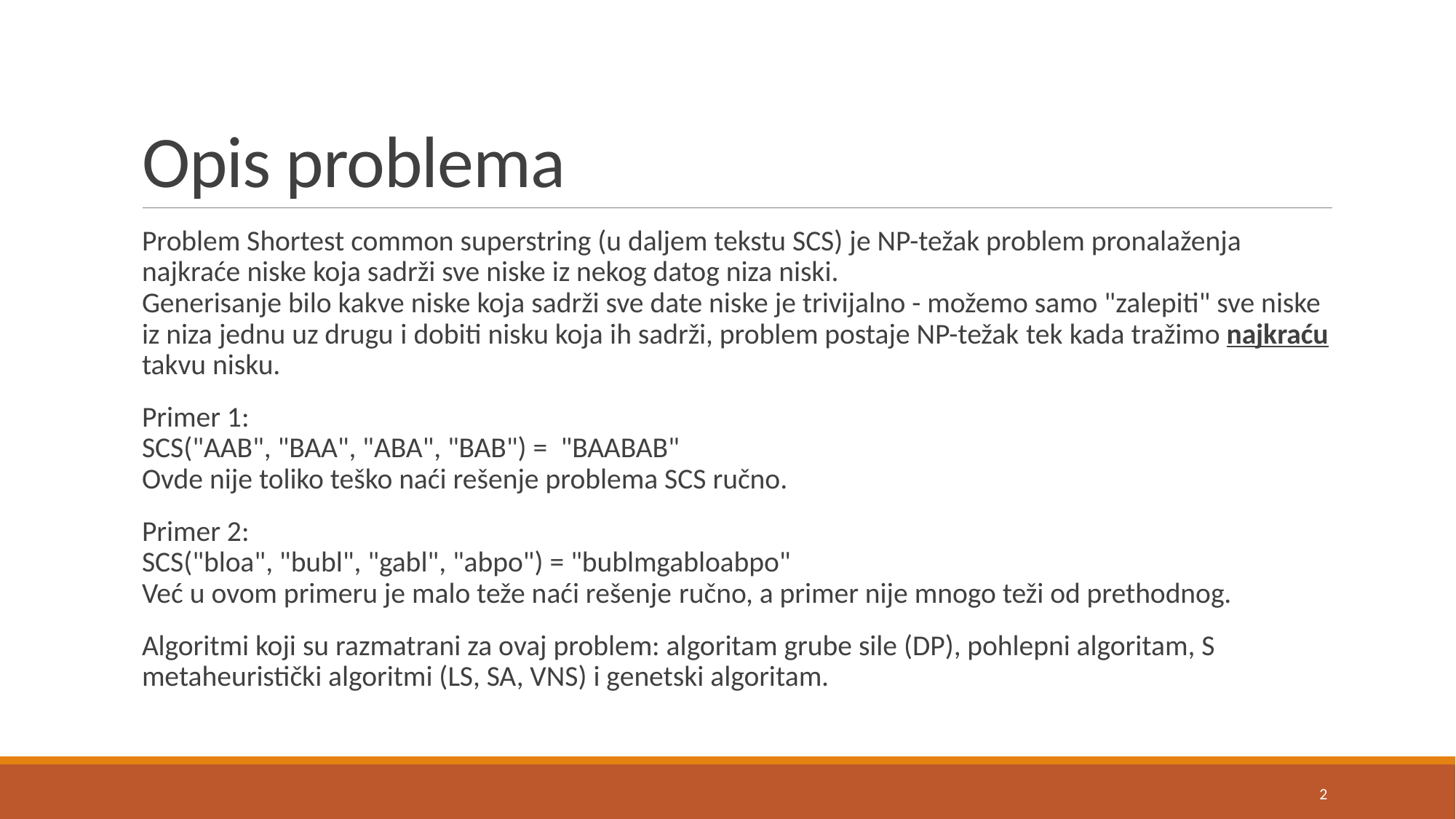

# Opis problema
Problem Shortest common superstring (u daljem tekstu SCS) je NP-težak problem pronalaženja najkraće niske koja sadrži sve niske iz nekog datog niza niski.
Generisanje bilo kakve niske koja sadrži sve date niske je trivijalno - možemo samo "zalepiti" sve niske iz niza jednu uz drugu i dobiti nisku koja ih sadrži, problem postaje NP-težak tek kada tražimo najkraću takvu nisku.
Primer 1:
SCS("AAB", "BAA", "ABA", "BAB") =  "BAABAB"
Ovde nije toliko teško naći rešenje problema SCS ručno.
Primer 2:
SCS("bloa", "bubl", "gabl", "abpo") = "bublmgabloabpo"
Već u ovom primeru je malo teže naći rešenje ručno, a primer nije mnogo teži od prethodnog.
Algoritmi koji su razmatrani za ovaj problem: algoritam grube sile (DP), pohlepni algoritam, S metaheuristički algoritmi (LS, SA, VNS) i genetski algoritam.
2